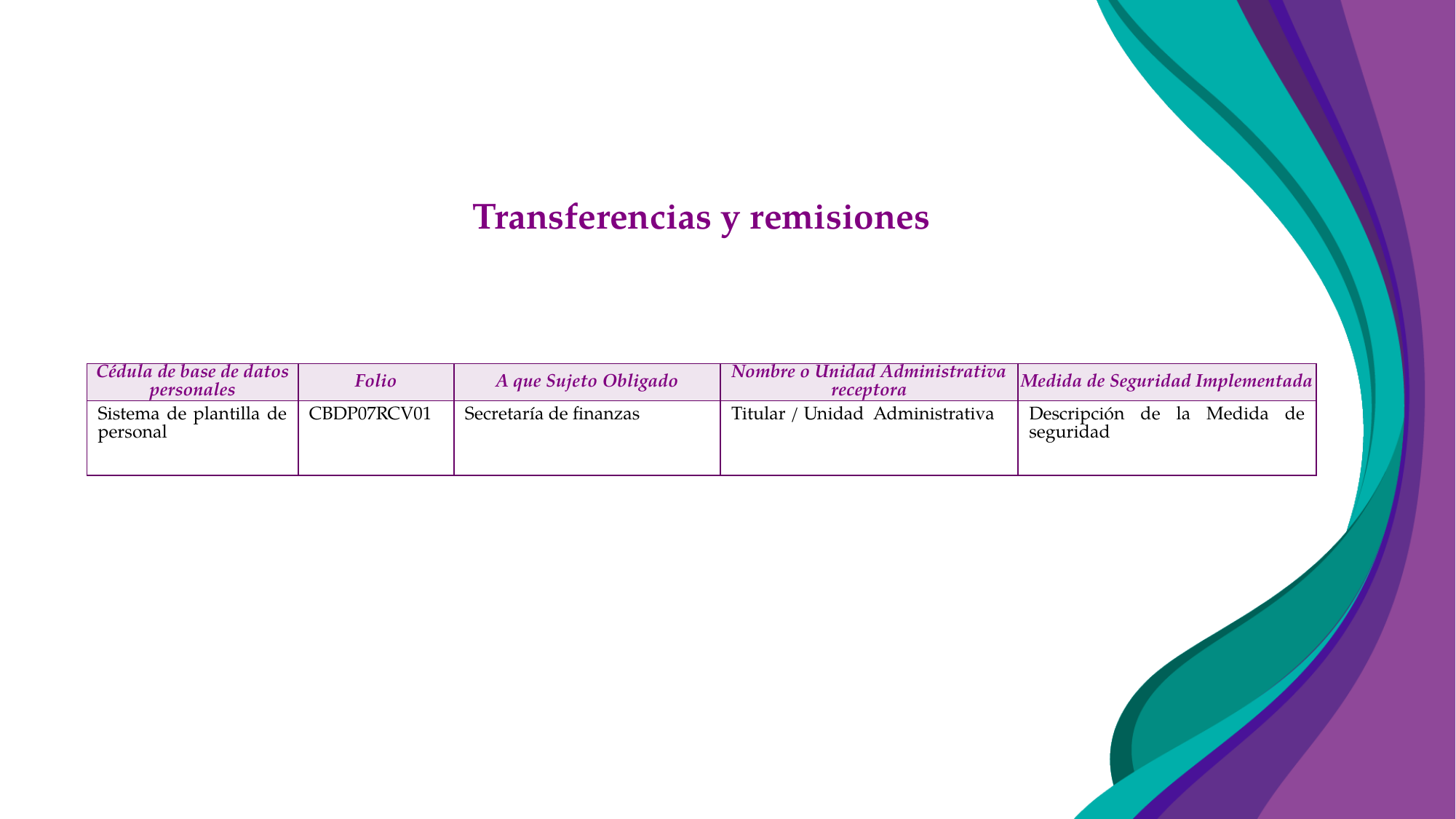

Transferencias y remisiones
| Cédula de base de datos personales | Folio | A que Sujeto Obligado | Nombre o Unidad Administrativa receptora | Medida de Seguridad Implementada |
| --- | --- | --- | --- | --- |
| Sistema de plantilla de personal | CBDP07RCV01 | Secretaría de finanzas | Titular / Unidad Administrativa | Descripción de la Medida de seguridad |